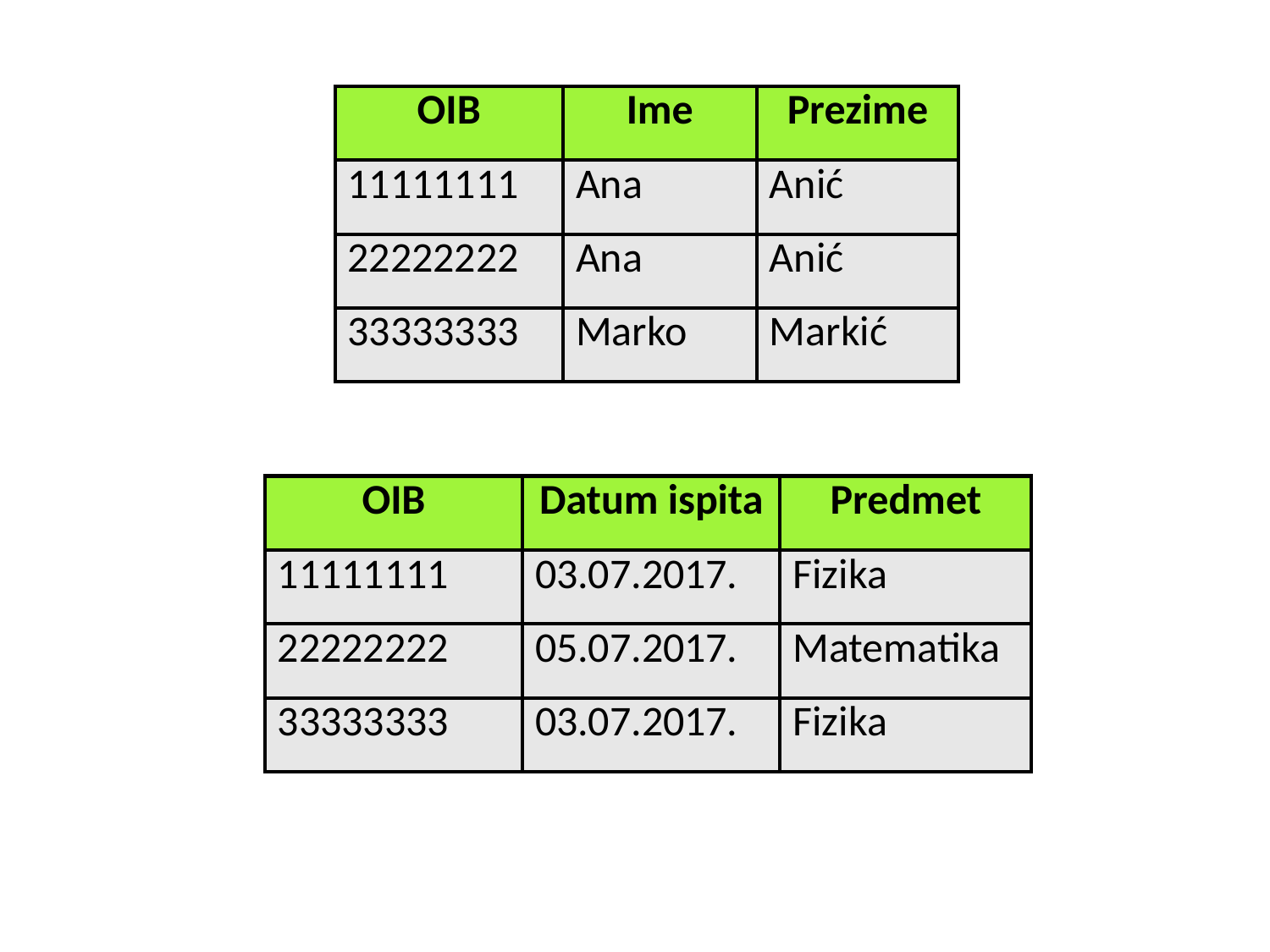

| OIB | Ime | Prezime |
| --- | --- | --- |
| 11111111 | Ana | Anić |
| 22222222 | Ana | Anić |
| 33333333 | Marko | Markić |
| OIB | Datum ispita | Predmet |
| --- | --- | --- |
| 11111111 | 03.07.2017. | Fizika |
| 22222222 | 05.07.2017. | Matematika |
| 33333333 | 03.07.2017. | Fizika |